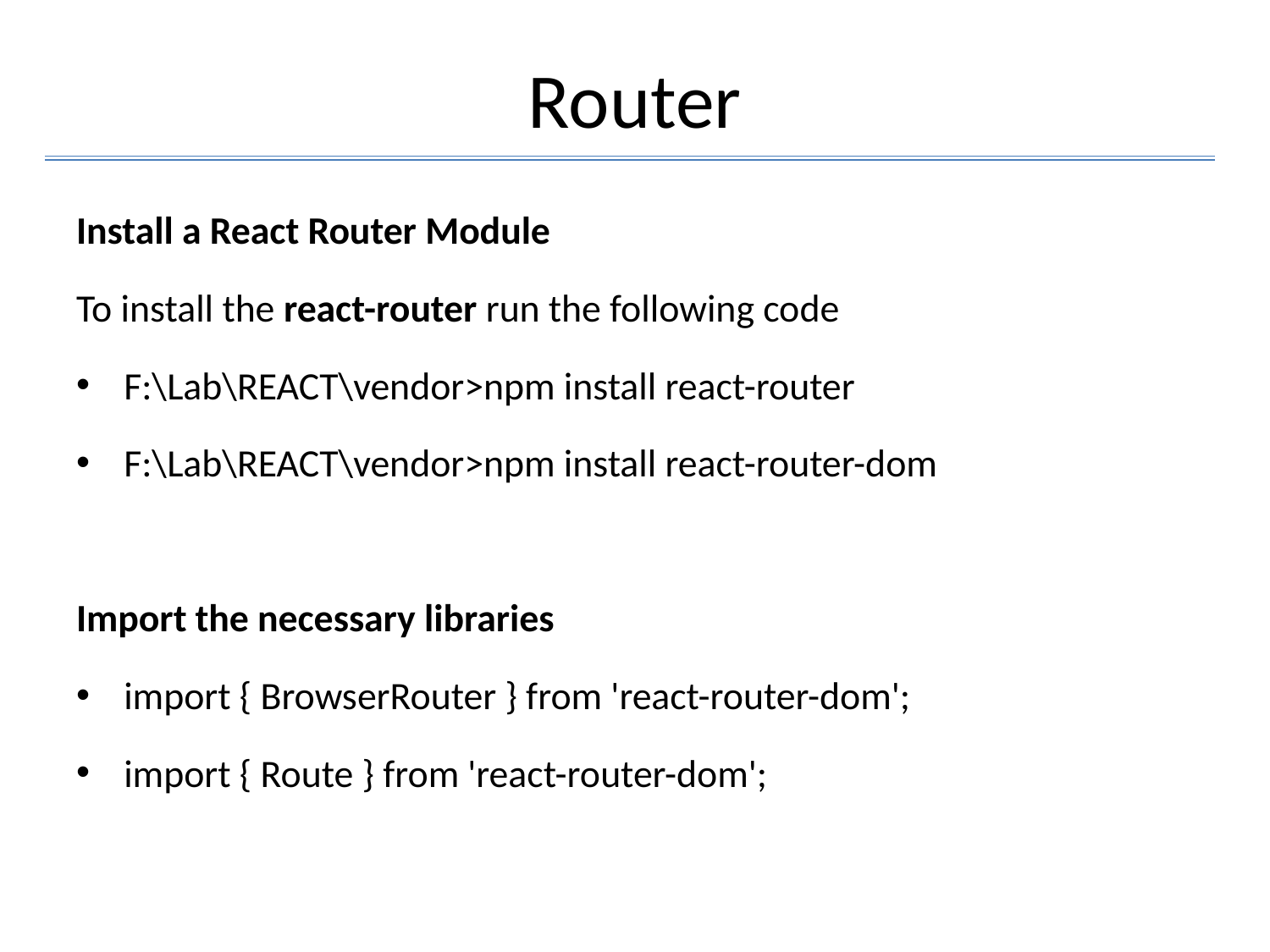

# Router
Install a React Router Module
To install the react-router run the following code
F:\Lab\REACT\vendor>npm install react-router
F:\Lab\REACT\vendor>npm install react-router-dom

Import the necessary libraries
import { BrowserRouter } from 'react-router-dom';
import { Route } from 'react-router-dom';